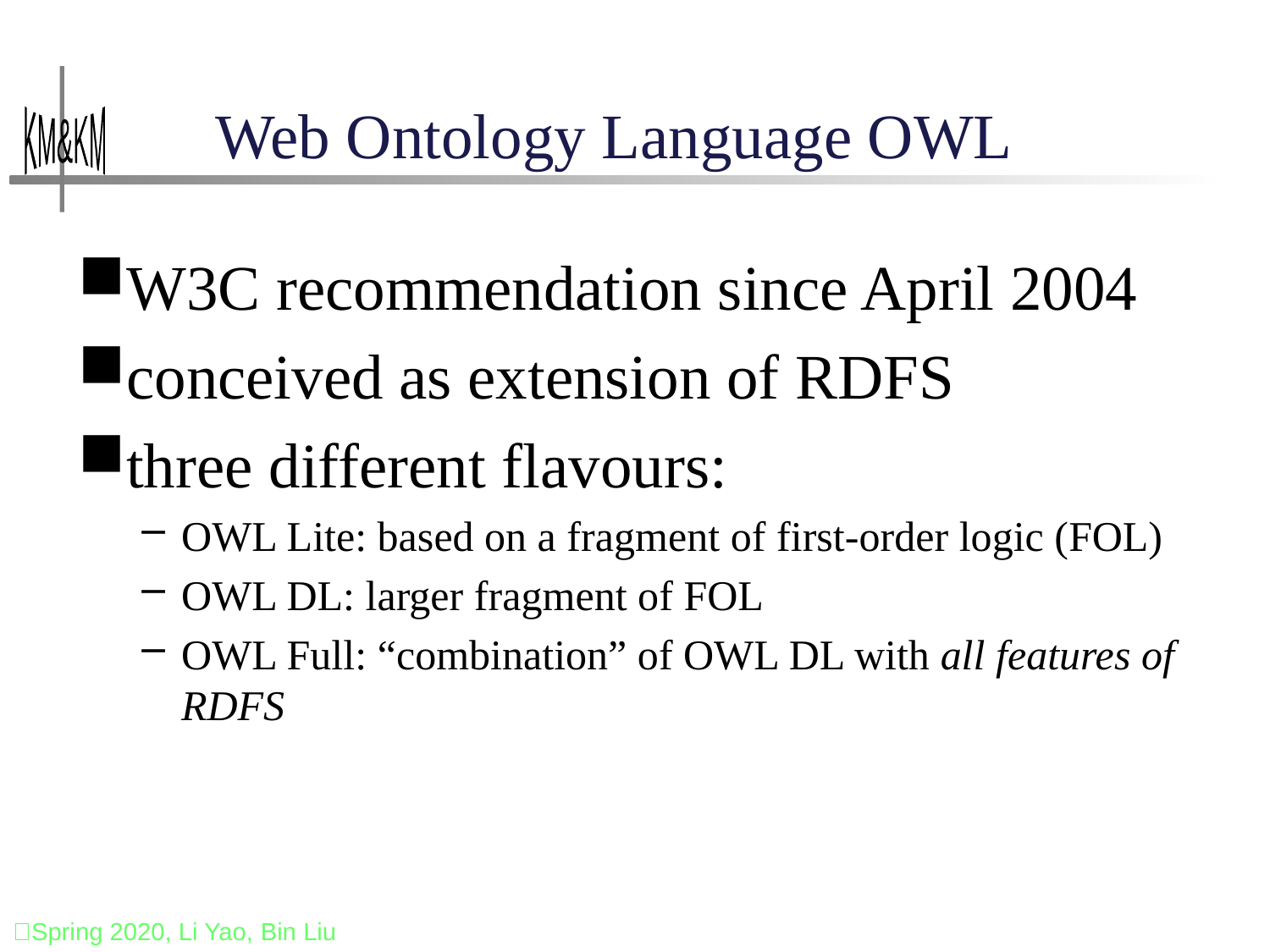

# Web Ontology Language OWL
W3C recommendation since April 2004
conceived as extension of RDFS
three different flavours:
OWL Lite: based on a fragment of first-order logic (FOL)
OWL DL: larger fragment of FOL
OWL Full: “combination” of OWL DL with all features of RDFS